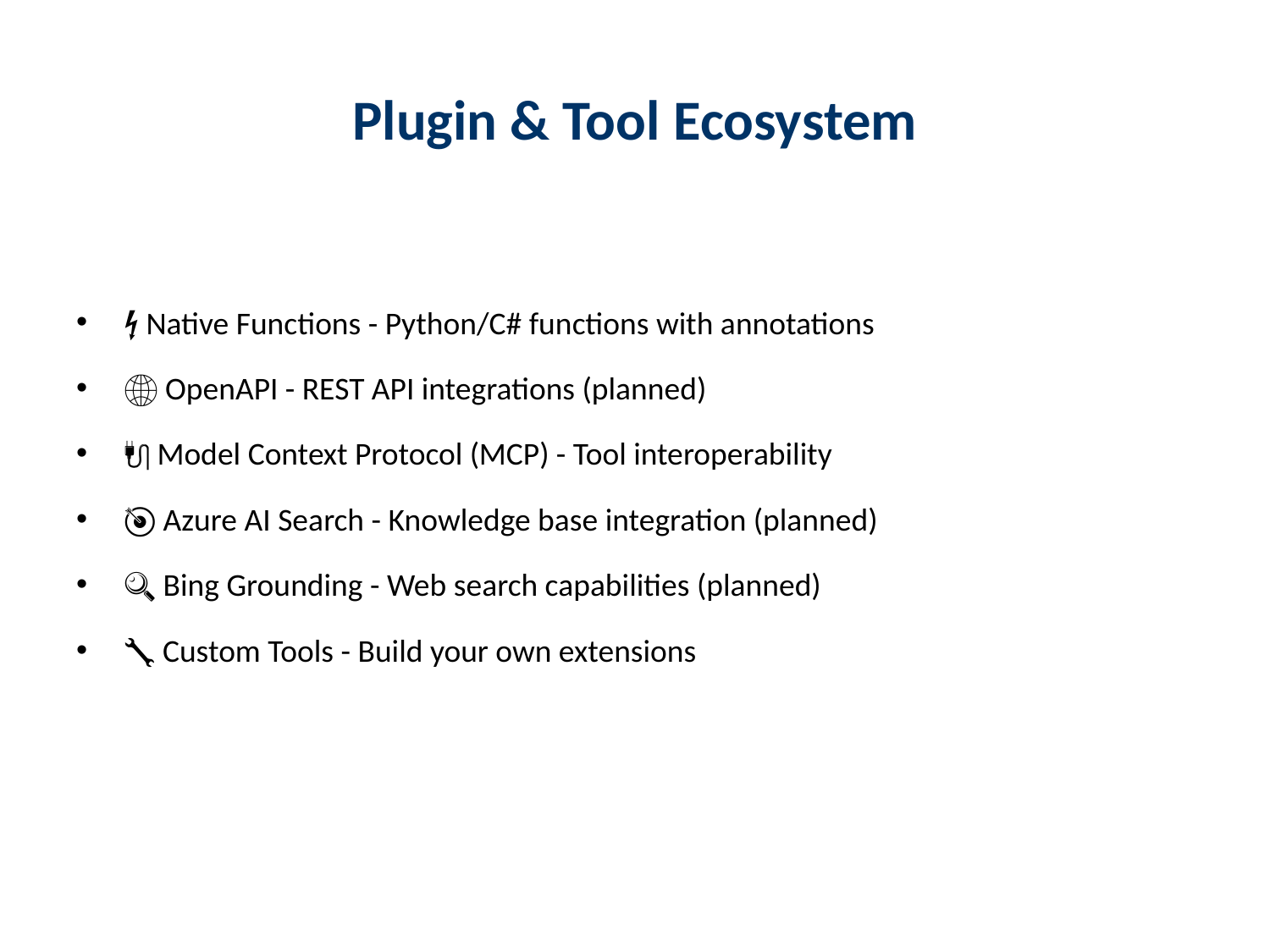

# Plugin & Tool Ecosystem

⚡ Native Functions - Python/C# functions with annotations
🌐 OpenAPI - REST API integrations (planned)
🔌 Model Context Protocol (MCP) - Tool interoperability
🎯 Azure AI Search - Knowledge base integration (planned)
🔍 Bing Grounding - Web search capabilities (planned)
🔧 Custom Tools - Build your own extensions